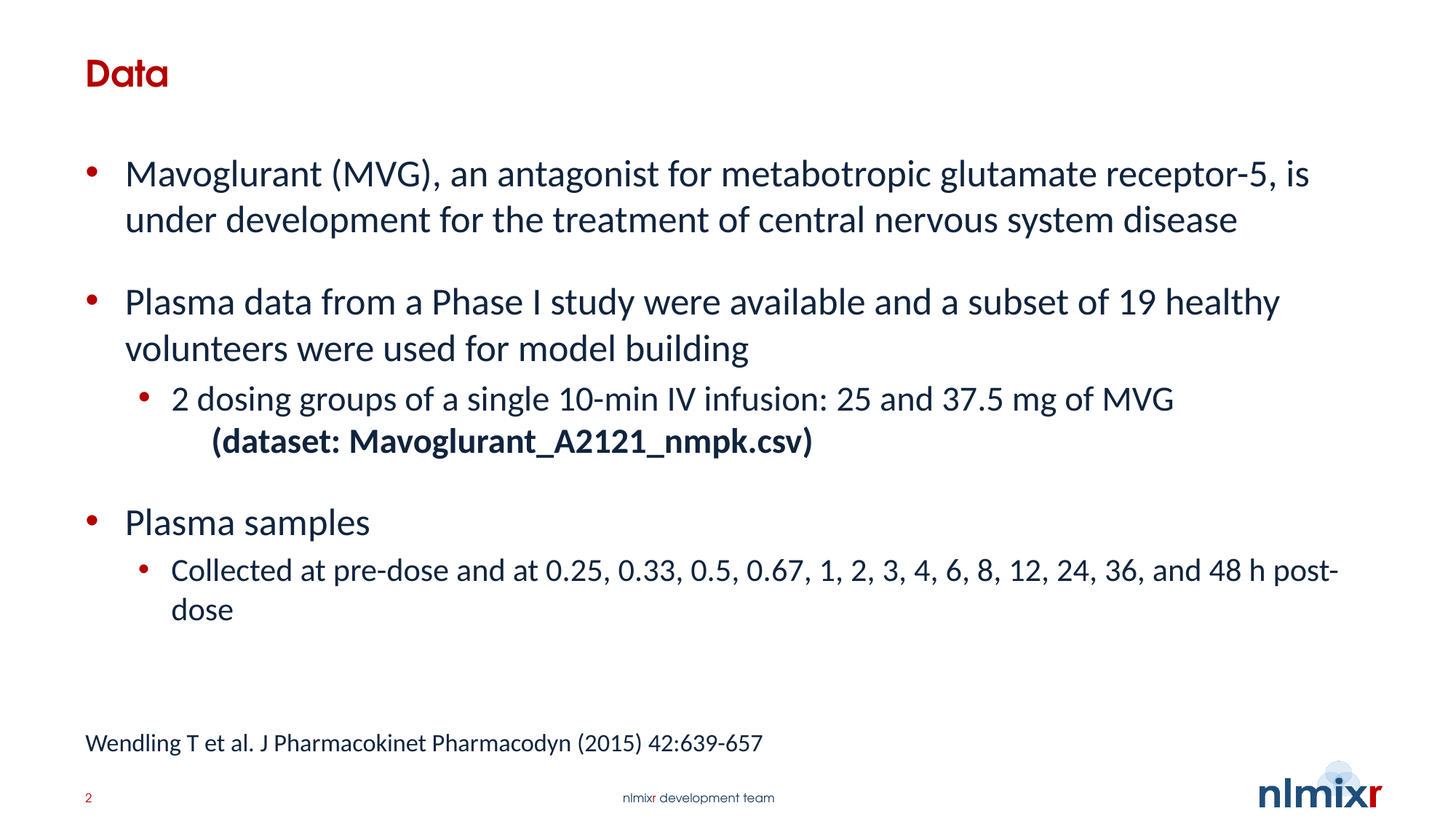

# Data
Mavoglurant (MVG), an antagonist for metabotropic glutamate receptor-5, is under development for the treatment of central nervous system disease

Plasma data from a Phase I study were available and a subset of 19 healthy volunteers were used for model building
2 dosing groups of a single 10-min IV infusion: 25 and 37.5 mg of MVG                              (dataset: Mavoglurant_A2121_nmpk.csv)

Plasma samples
Collected at pre-dose and at 0.25, 0.33, 0.5, 0.67, 1, 2, 3, 4, 6, 8, 12, 24, 36, and 48 h post-dose

Wendling T et al. J Pharmacokinet Pharmacodyn (2015) 42:639-657
2
nlmixr development team